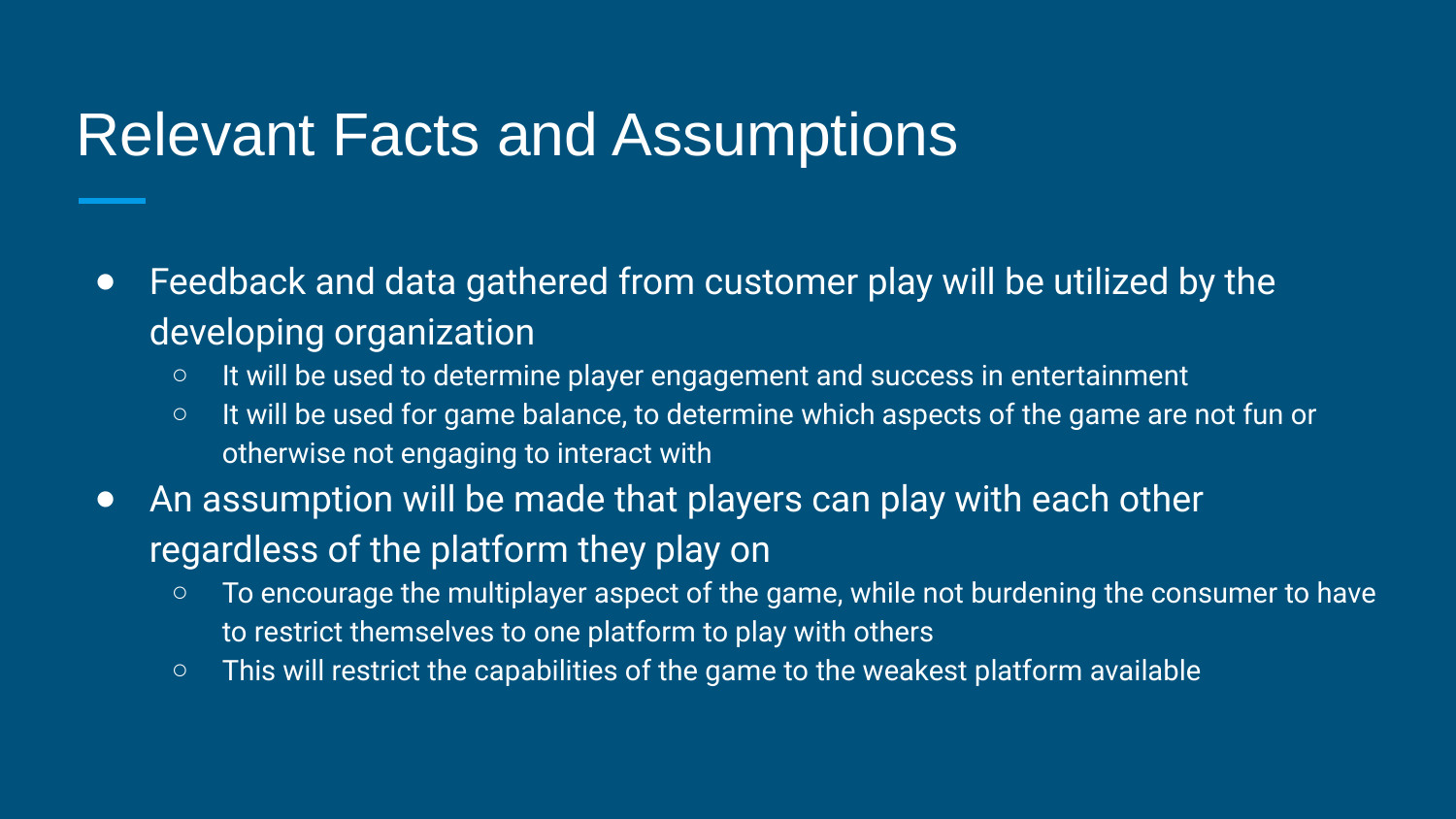

# Relevant Facts and Assumptions
Feedback and data gathered from customer play will be utilized by the developing organization
It will be used to determine player engagement and success in entertainment
It will be used for game balance, to determine which aspects of the game are not fun or otherwise not engaging to interact with
An assumption will be made that players can play with each other regardless of the platform they play on
To encourage the multiplayer aspect of the game, while not burdening the consumer to have to restrict themselves to one platform to play with others
This will restrict the capabilities of the game to the weakest platform available